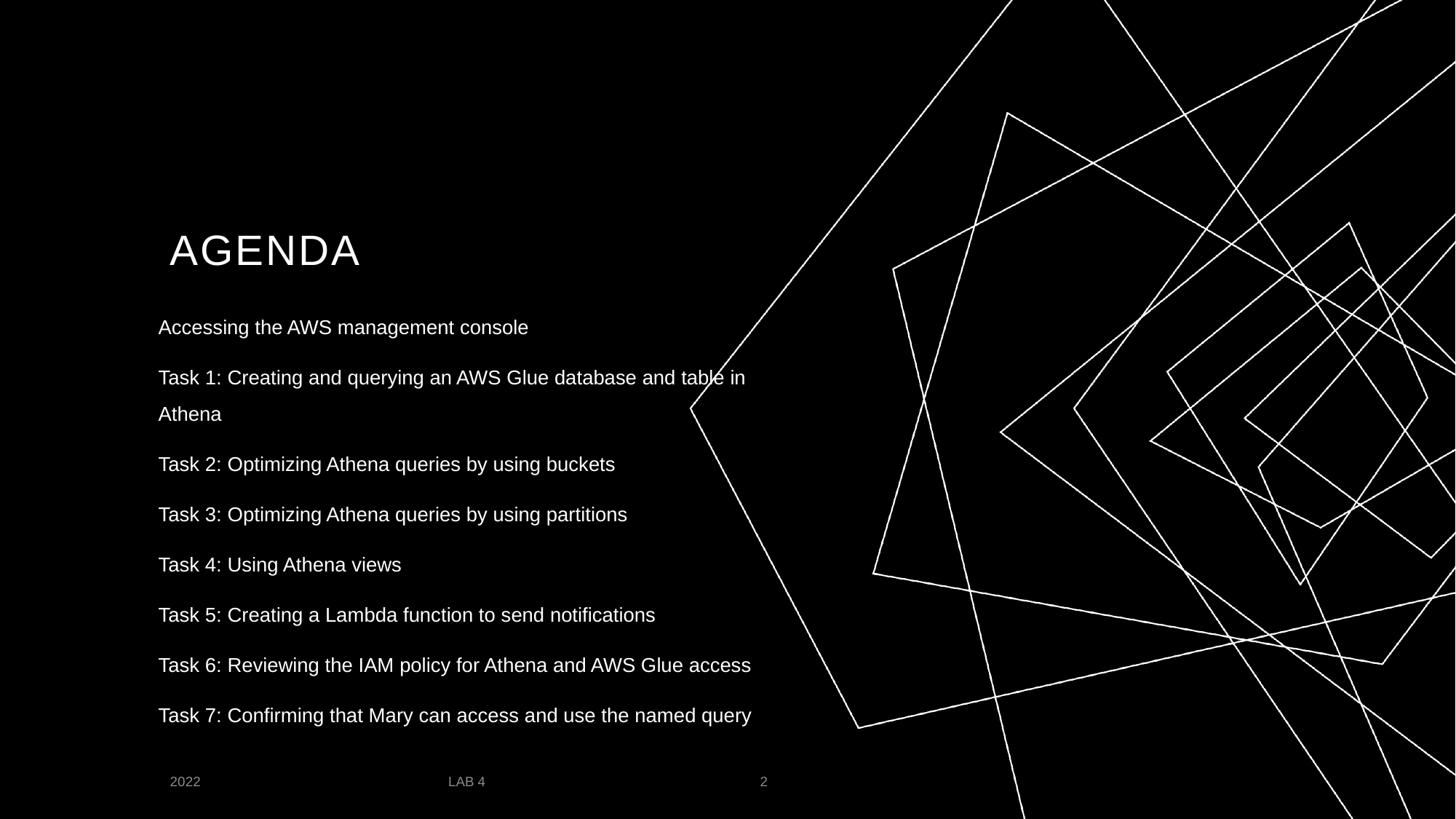

# AGENDA
Accessing the AWS management console
Task 1: Creating and querying an AWS Glue database and table in Athena
Task 2: Optimizing Athena queries by using buckets
Task 3: Optimizing Athena queries by using partitions
Task 4: Using Athena views
Task 5: Creating a Lambda function to send notifications
Task 6: Reviewing the IAM policy for Athena and AWS Glue access
Task 7: Confirming that Mary can access and use the named query
LAB 4
2022
2